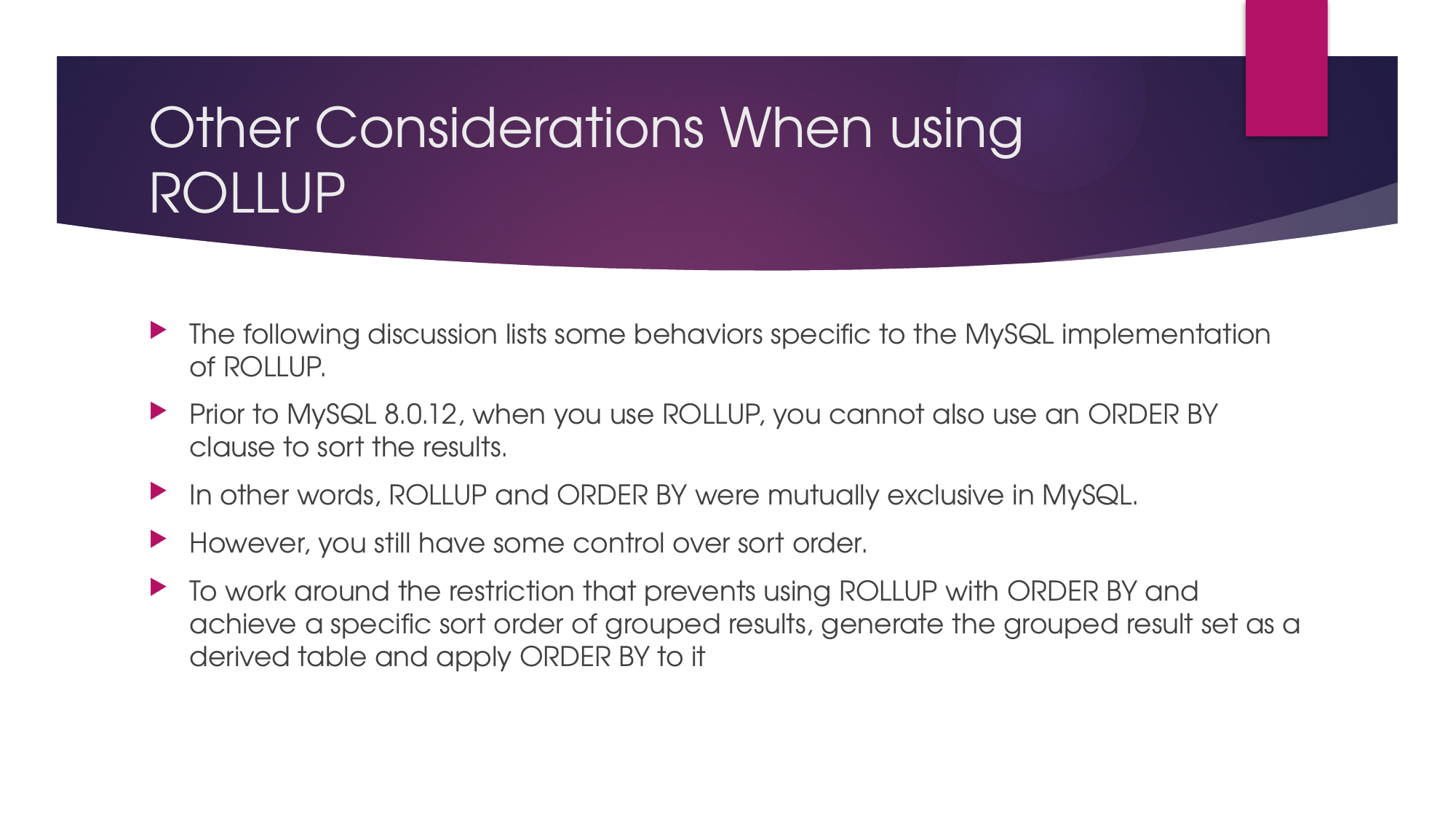

# Other Considerations When using ROLLUP
The following discussion lists some behaviors specific to the MySQL implementation of ROLLUP.
Prior to MySQL 8.0.12, when you use ROLLUP, you cannot also use an ORDER BY clause to sort the results.
In other words, ROLLUP and ORDER BY were mutually exclusive in MySQL.
However, you still have some control over sort order.
To work around the restriction that prevents using ROLLUP with ORDER BY and achieve a specific sort order of grouped results, generate the grouped result set as a derived table and apply ORDER BY to it